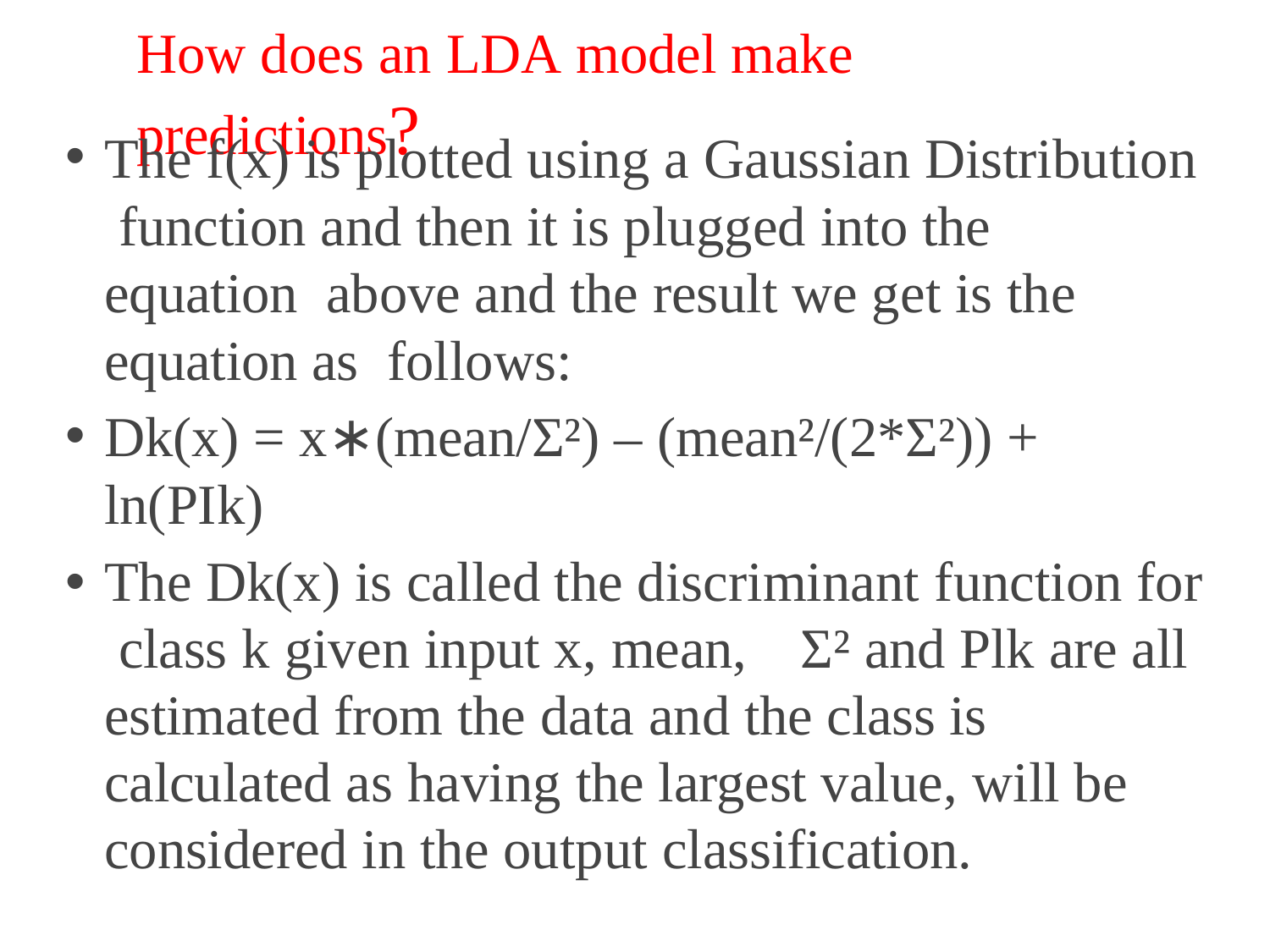

# How does an LDA model make predictions?
The f(x) is plotted using a Gaussian Distribution  function and then it is plugged into the equation  above and the result we get is the equation as  follows:
Dk(x) = x∗(mean/Σ²) – (mean²/(2*Σ²)) + ln(PIk)
The Dk(x) is called the discriminant function for  class k given input x, mean,	Σ² and Plk are all  estimated from the data and the class is  calculated as having the largest value, will be  considered in the output classification.